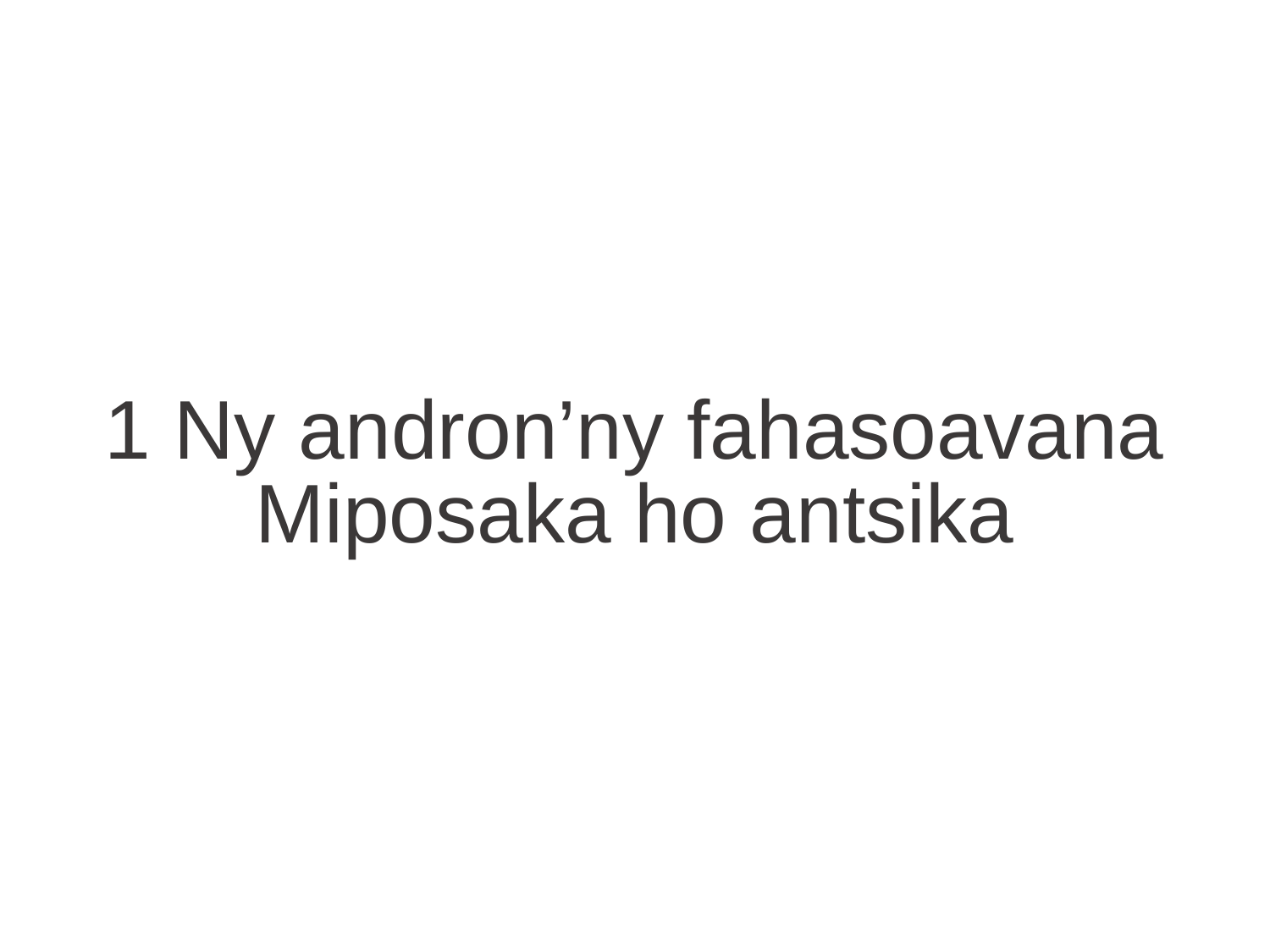

1 Ny andron’ny fahasoavana
Miposaka ho antsika